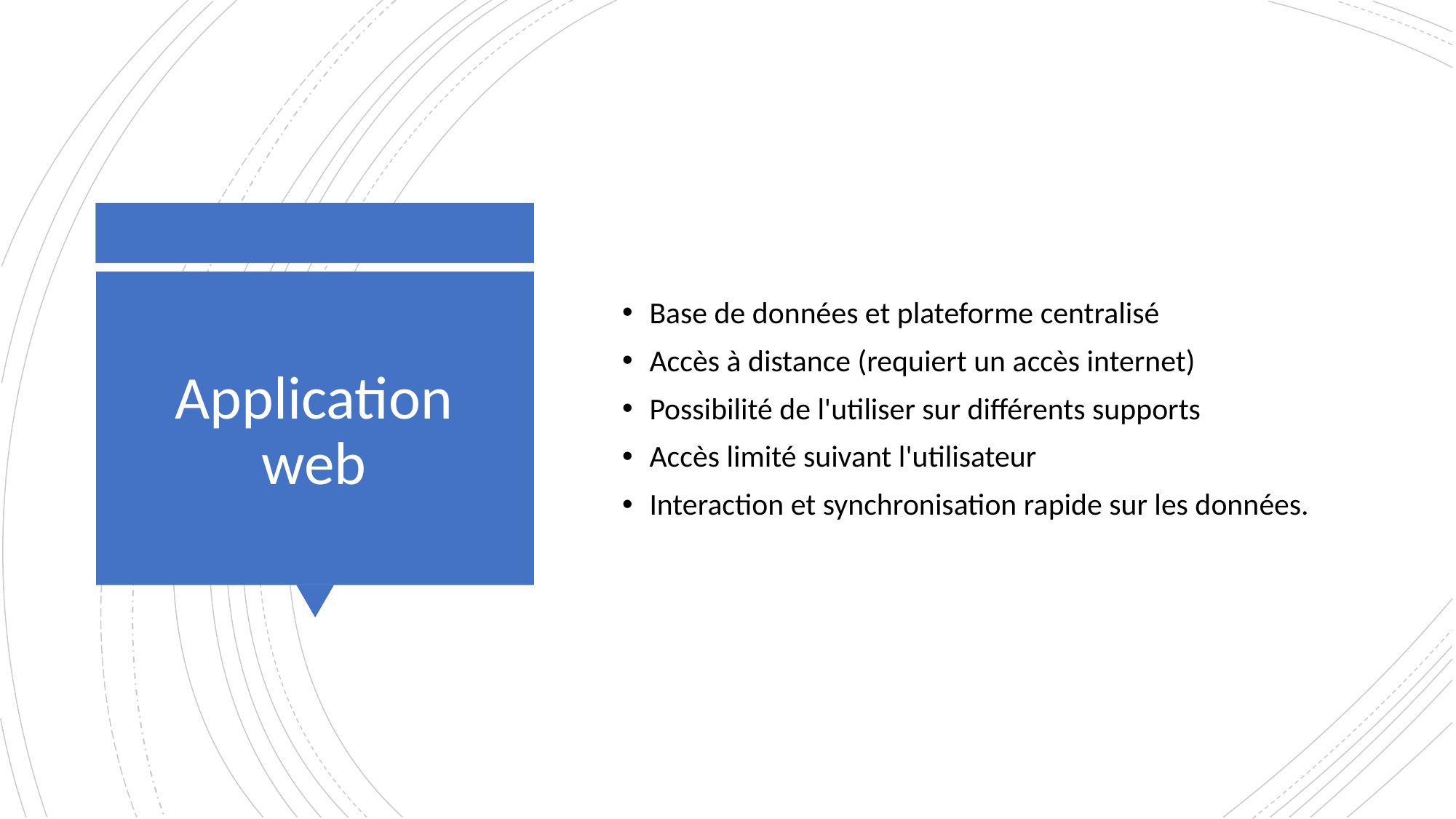

Base de données et plateforme centralisé
Accès à distance (requiert un accès internet)
Possibilité de l'utiliser sur différents supports
Accès limité suivant l'utilisateur
Interaction et synchronisation rapide sur les données.

# Application web